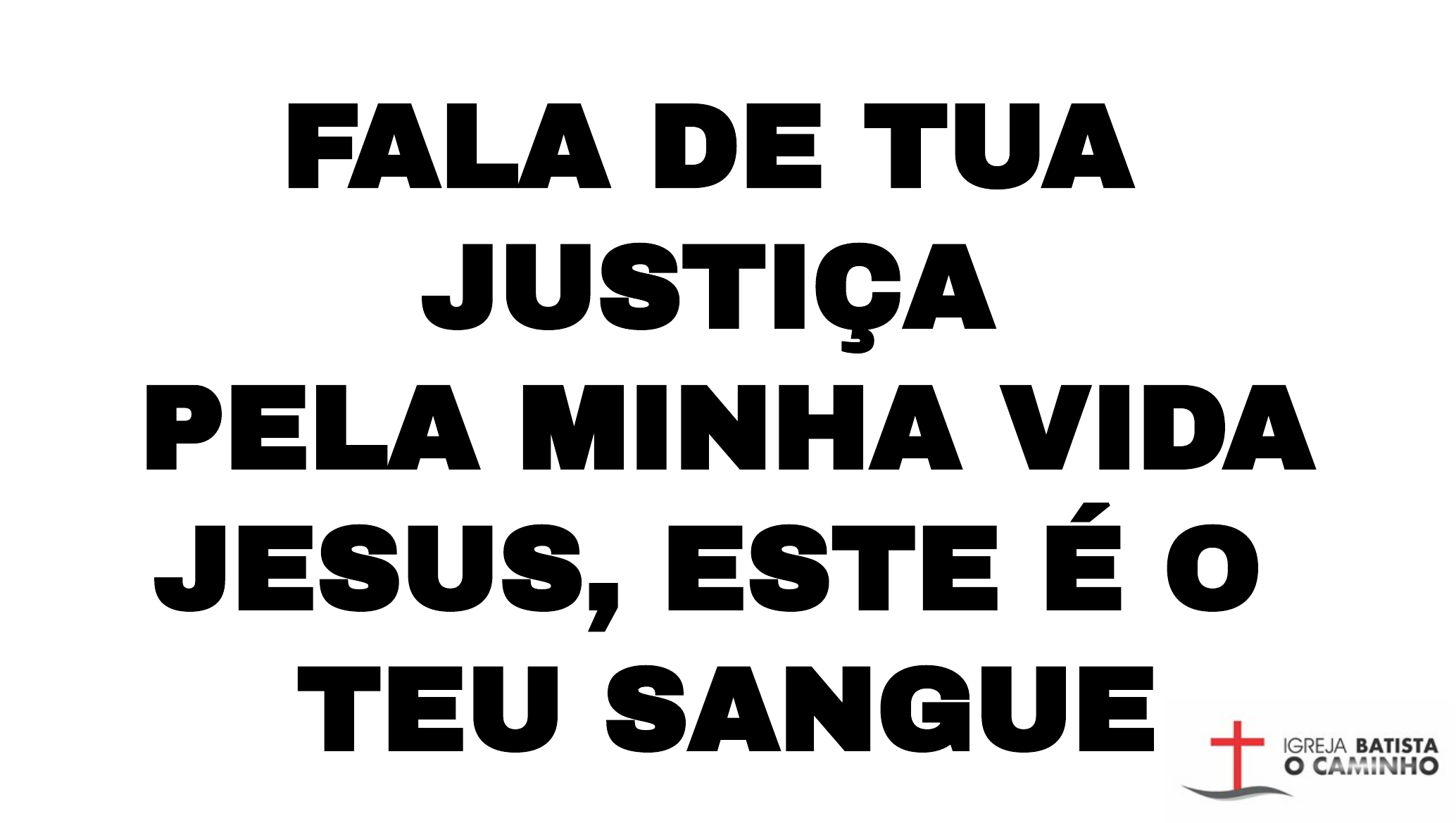

FALA DE TUA
JUSTIÇA
PELA MINHA VIDA
JESUS, ESTE É O
TEU SANGUE